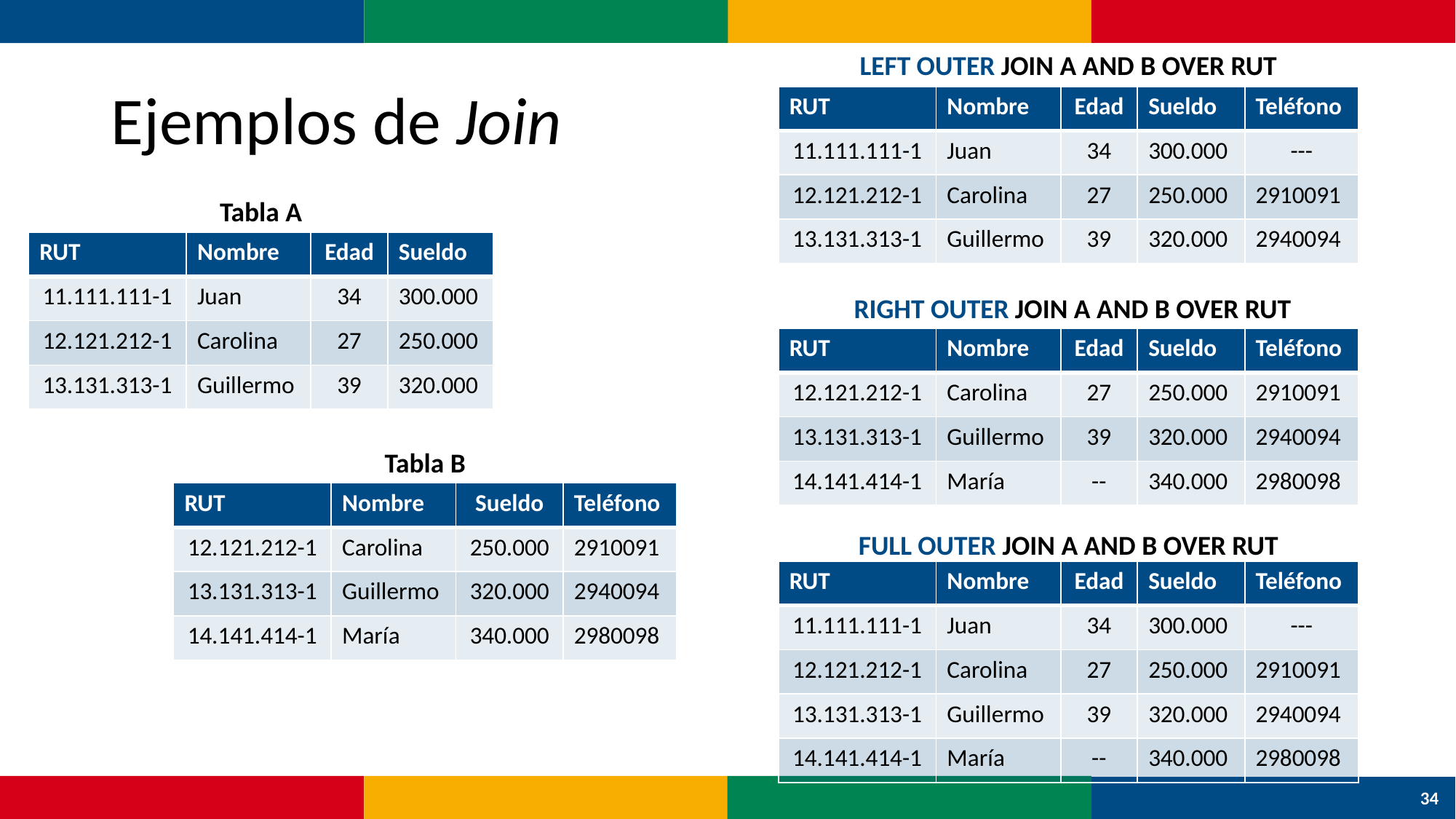

LEFT OUTER JOIN A AND B OVER RUT
# Ejemplos de Join
| RUT | Nombre | Edad | Sueldo | Teléfono |
| --- | --- | --- | --- | --- |
| 11.111.111-1 | Juan | 34 | 300.000 | --- |
| 12.121.212-1 | Carolina | 27 | 250.000 | 2910091 |
| 13.131.313-1 | Guillermo | 39 | 320.000 | 2940094 |
Tabla A
| RUT | Nombre | Edad | Sueldo |
| --- | --- | --- | --- |
| 11.111.111-1 | Juan | 34 | 300.000 |
| 12.121.212-1 | Carolina | 27 | 250.000 |
| 13.131.313-1 | Guillermo | 39 | 320.000 |
RIGHT OUTER JOIN A AND B OVER RUT
| RUT | Nombre | Edad | Sueldo | Teléfono |
| --- | --- | --- | --- | --- |
| 12.121.212-1 | Carolina | 27 | 250.000 | 2910091 |
| 13.131.313-1 | Guillermo | 39 | 320.000 | 2940094 |
| 14.141.414-1 | María | -- | 340.000 | 2980098 |
Tabla B
| RUT | Nombre | Sueldo | Teléfono |
| --- | --- | --- | --- |
| 12.121.212-1 | Carolina | 250.000 | 2910091 |
| 13.131.313-1 | Guillermo | 320.000 | 2940094 |
| 14.141.414-1 | María | 340.000 | 2980098 |
FULL OUTER JOIN A AND B OVER RUT
| RUT | Nombre | Edad | Sueldo | Teléfono |
| --- | --- | --- | --- | --- |
| 11.111.111-1 | Juan | 34 | 300.000 | --- |
| 12.121.212-1 | Carolina | 27 | 250.000 | 2910091 |
| 13.131.313-1 | Guillermo | 39 | 320.000 | 2940094 |
| 14.141.414-1 | María | -- | 340.000 | 2980098 |
34